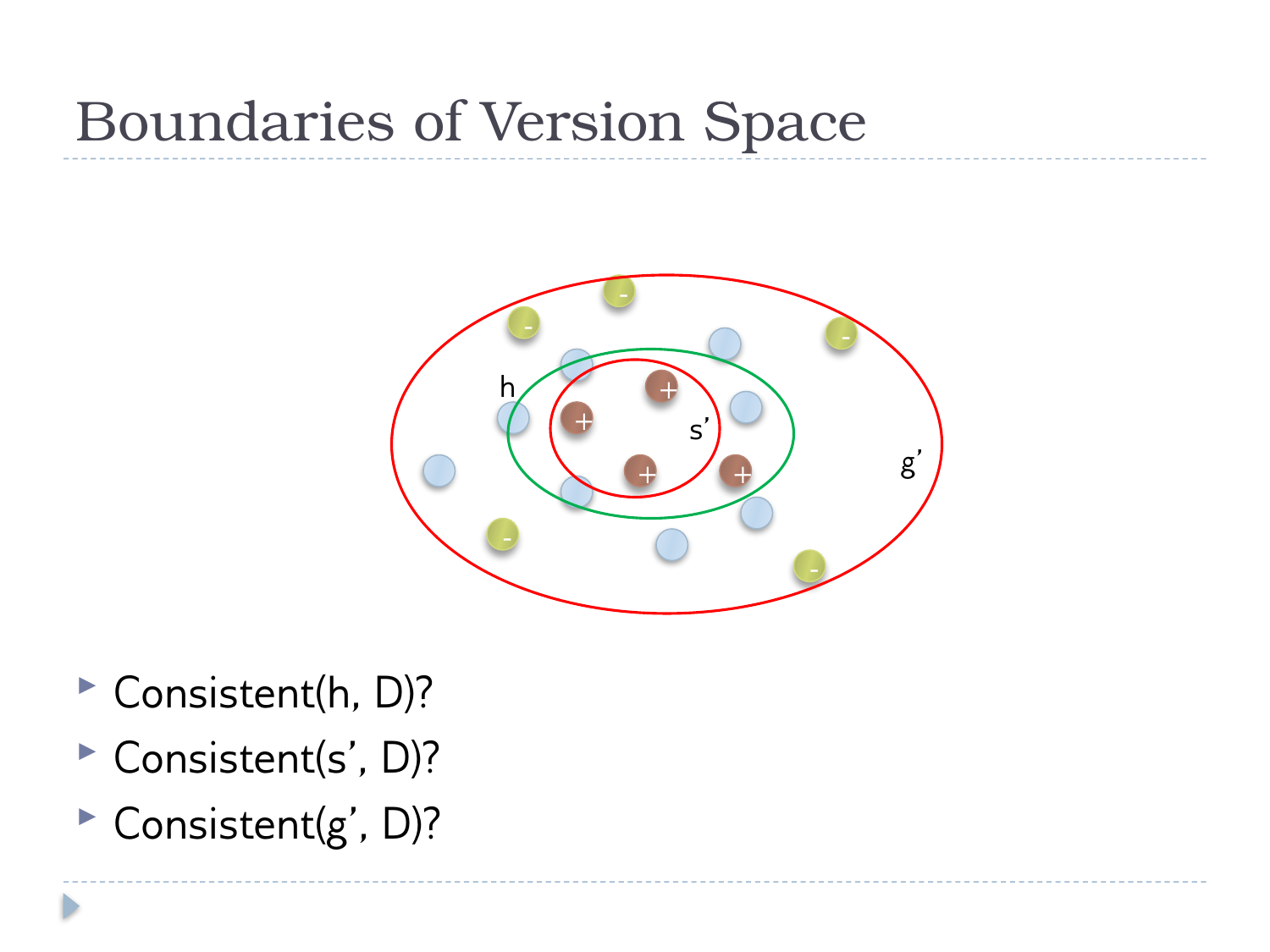

# Boundaries of Version Space

g’
-
-
-

h

s’
+

+

+
+

-

-
Consistent(h, D)?
Consistent(s’, D)?
Consistent(g’, D)?